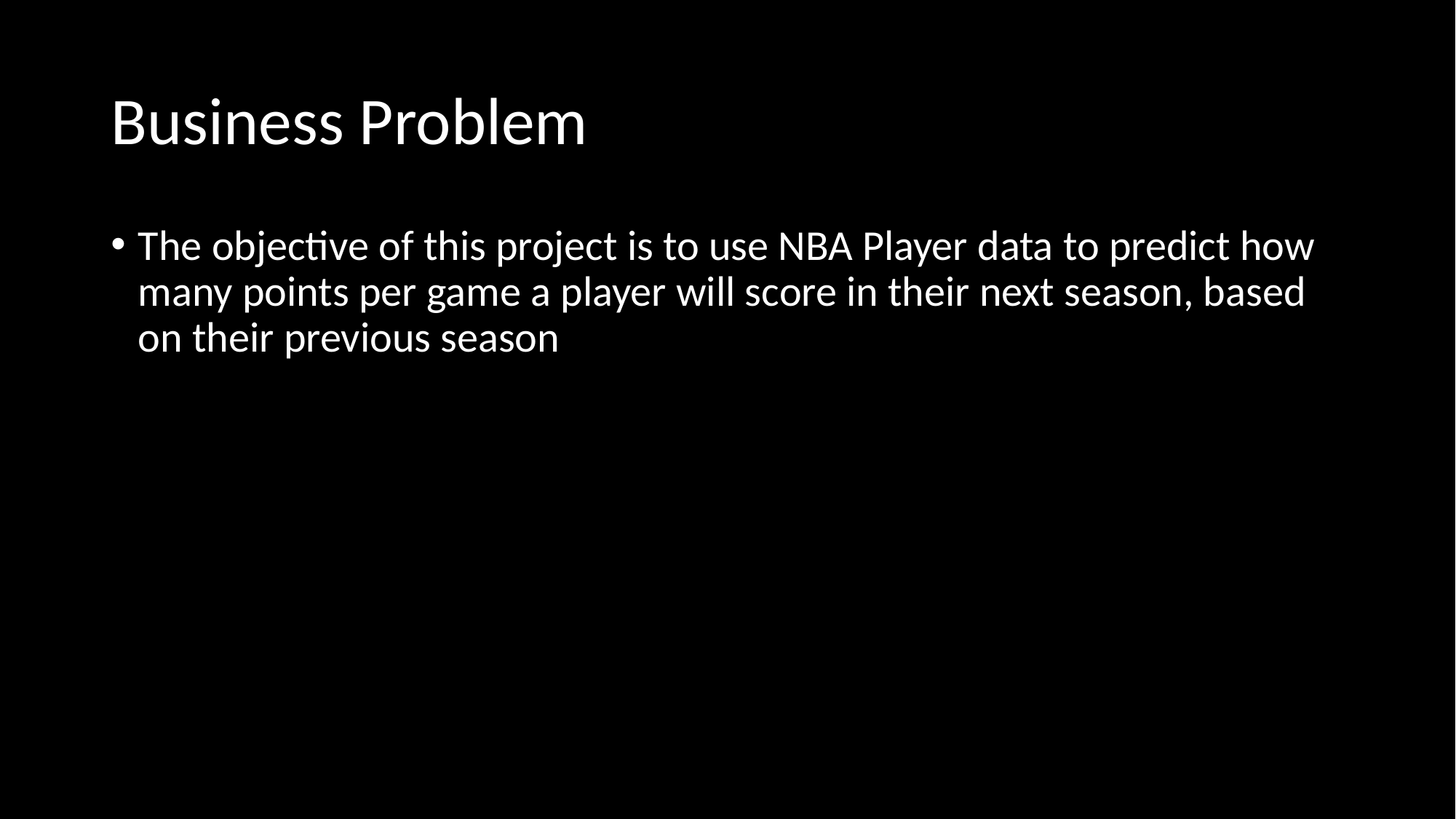

# Business Problem
The objective of this project is to use NBA Player data to predict how many points per game a player will score in their next season, based on their previous season